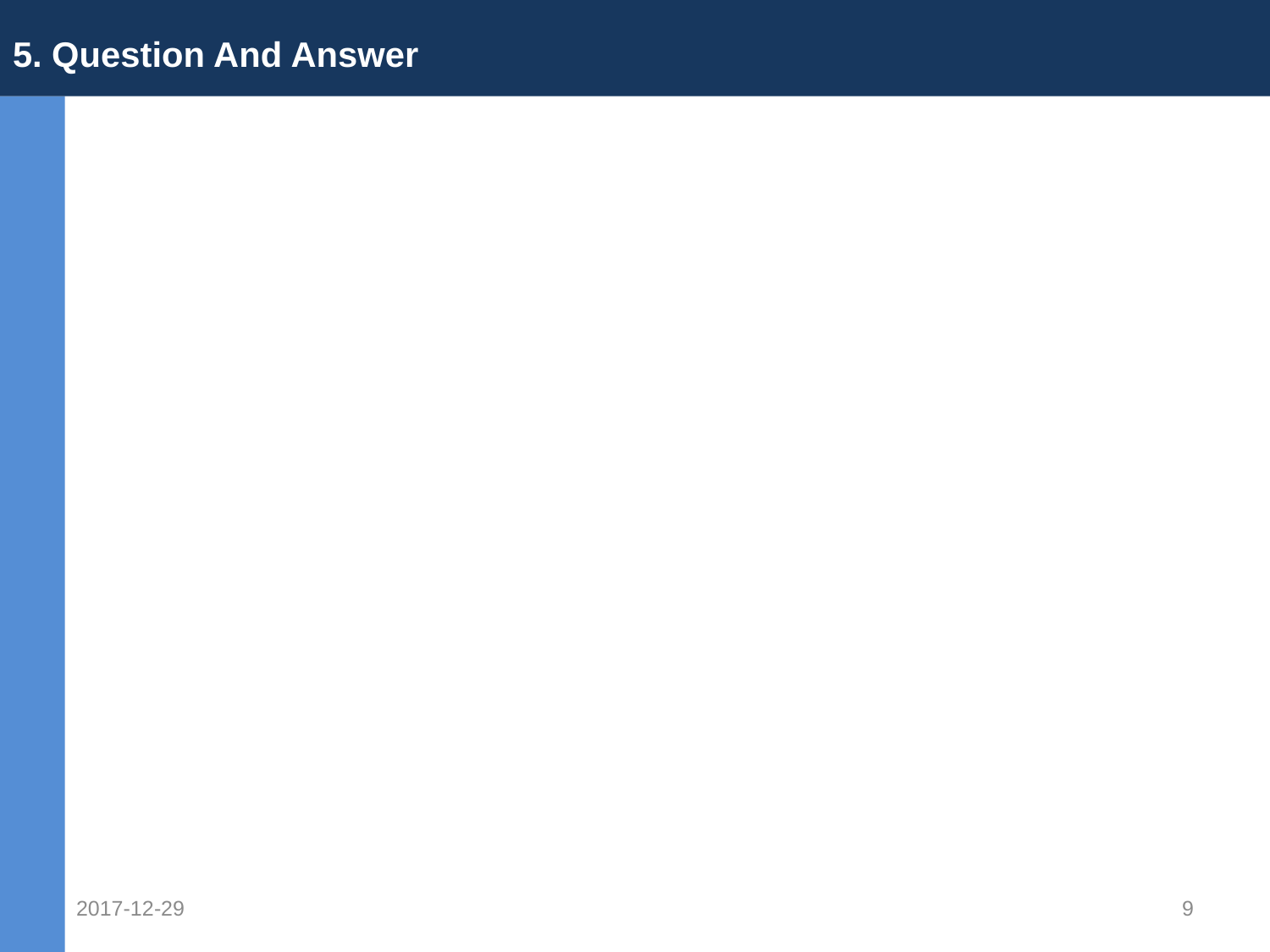

# 5. Question And Answer
2017-12-29
9